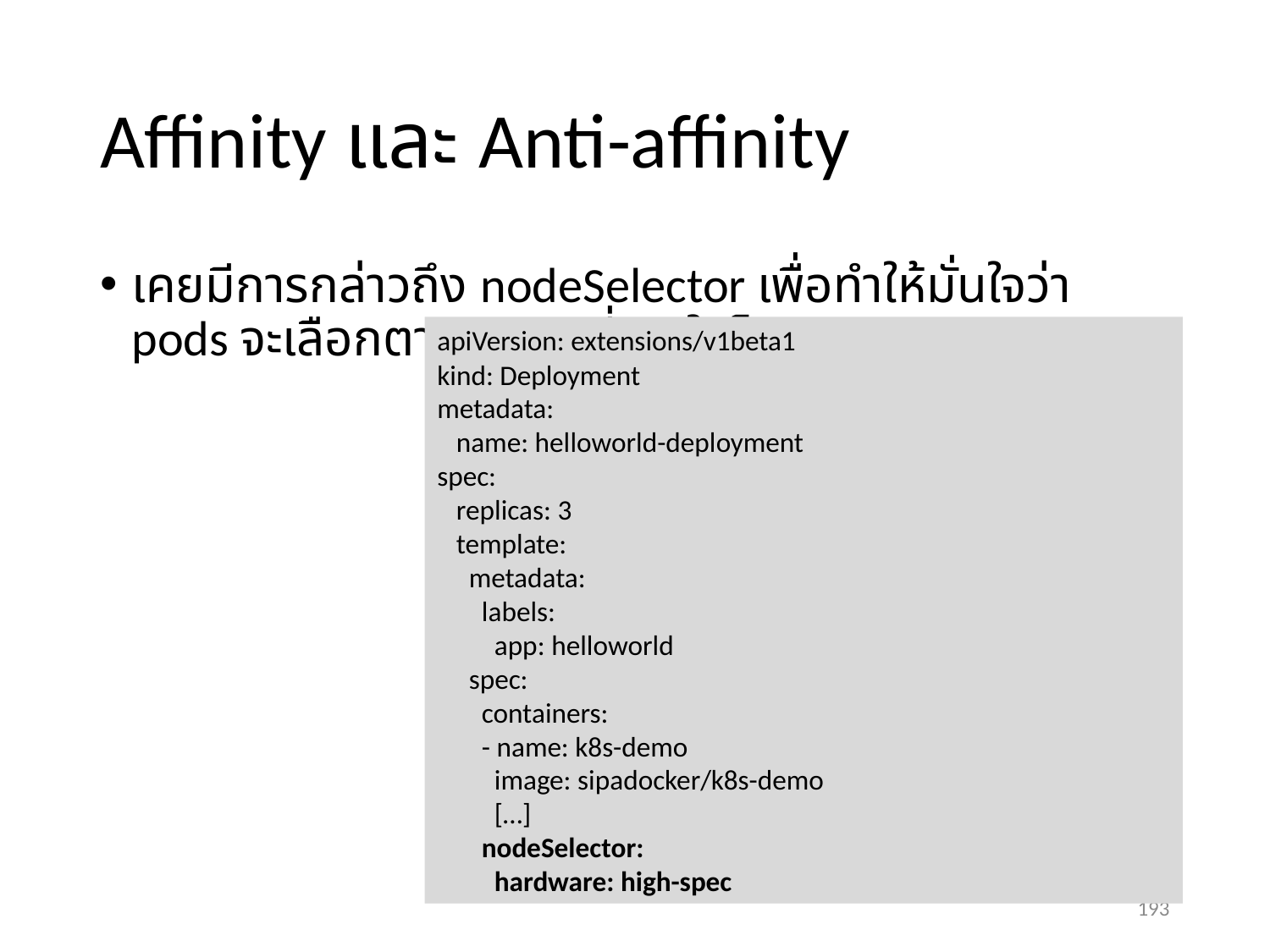

# Affinity และ Anti-affinity
เคยมีการกล่าวถึง nodeSelector เพื่อทำให้มั่นใจว่า pods จะเลือกตามตารางที่ระบุในโหนด
apiVersion: extensions/v1beta1
kind: Deployment
metadata:
   name: helloworld-deployment
spec:
   replicas: 3
   template:
     metadata:
       labels:
         app: helloworld
     spec:
       containers:
       - name: k8s-demo
         image: sipadocker/k8s-demo
         […]
       nodeSelector:
         hardware: high-spec
193